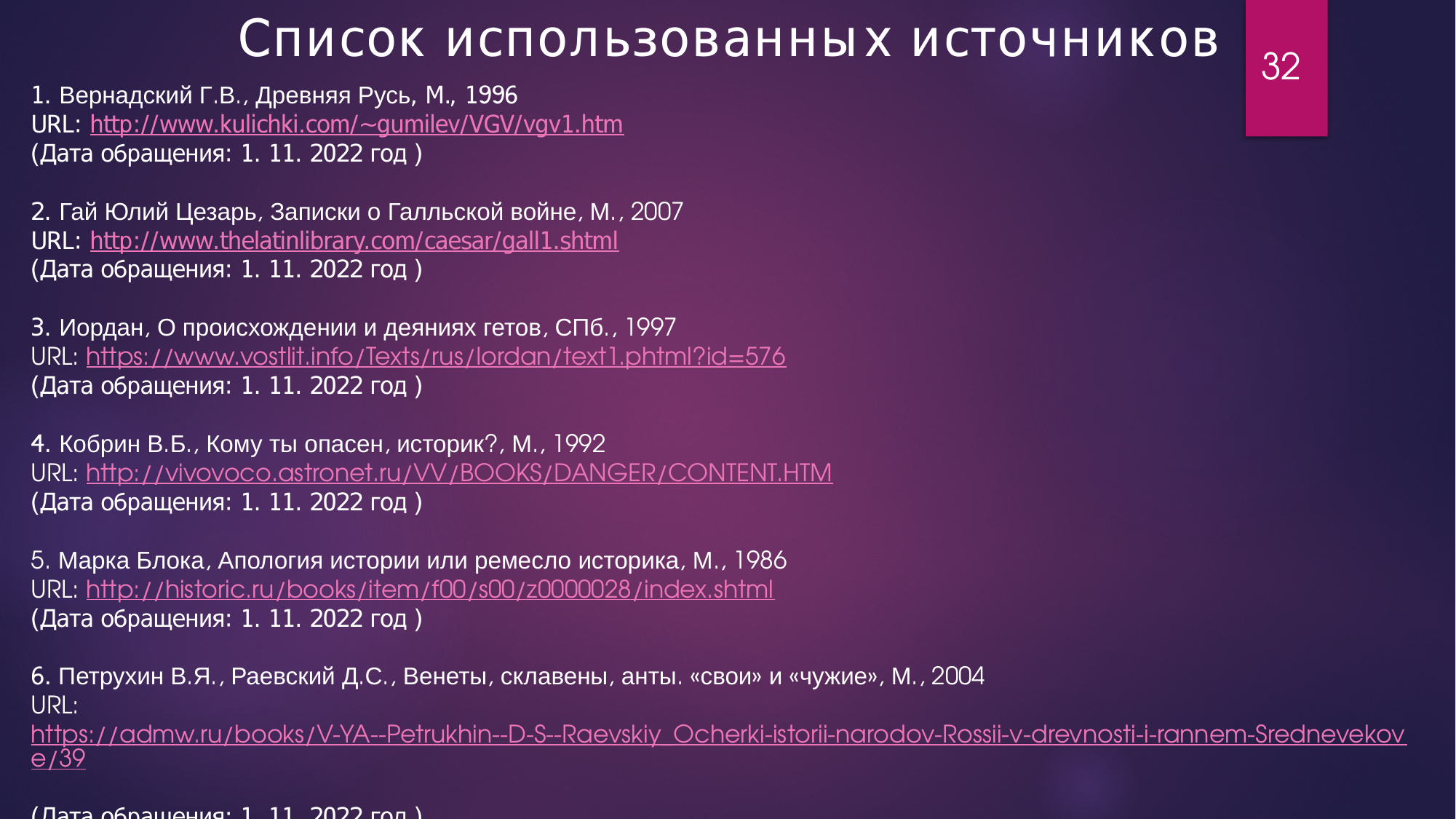

Список использованных источников
32
1. Вернадский Г.В., Древняя Русь, М., 1996
URL: http://www.kulichki.com/~gumilev/VGV/vgv1.htm
(Дата обращения: 1. 11. 2022 год )

2. Гай Юлий Цезарь, Записки о Галльской войне, М., 2007
URL: http://www.thelatinlibrary.com/caesar/gall1.shtml
(Дата обращения: 1. 11. 2022 год )

3. Иордан, О происхождении и деяниях гетов, СПб., 1997
URL: https://www.vostlit.info/Texts/rus/Iordan/text1.phtml?id=576
(Дата обращения: 1. 11. 2022 год )

4. Кобрин В.Б., Кому ты опасен, историк?, М., 1992
URL: http://vivovoco.astronet.ru/VV/BOOKS/DANGER/CONTENT.HTM
(Дата обращения: 1. 11. 2022 год )

5. Марка Блока, Апология истории или ремесло историка, М., 1986
URL: http://historic.ru/books/item/f00/s00/z0000028/index.shtml
(Дата обращения: 1. 11. 2022 год )

6. Петрухин В.Я., Раевский Д.С., Венеты, склавены, анты. «свои» и «чужие», М., 2004
URL: https://admw.ru/books/V-YA--Petrukhin--D-S--Raevskiy_Ocherki-istorii-narodov-Rossii-v-drevnosti-i-rannem-Srednevekove/39
(Дата обращения: 1. 11. 2022 год )